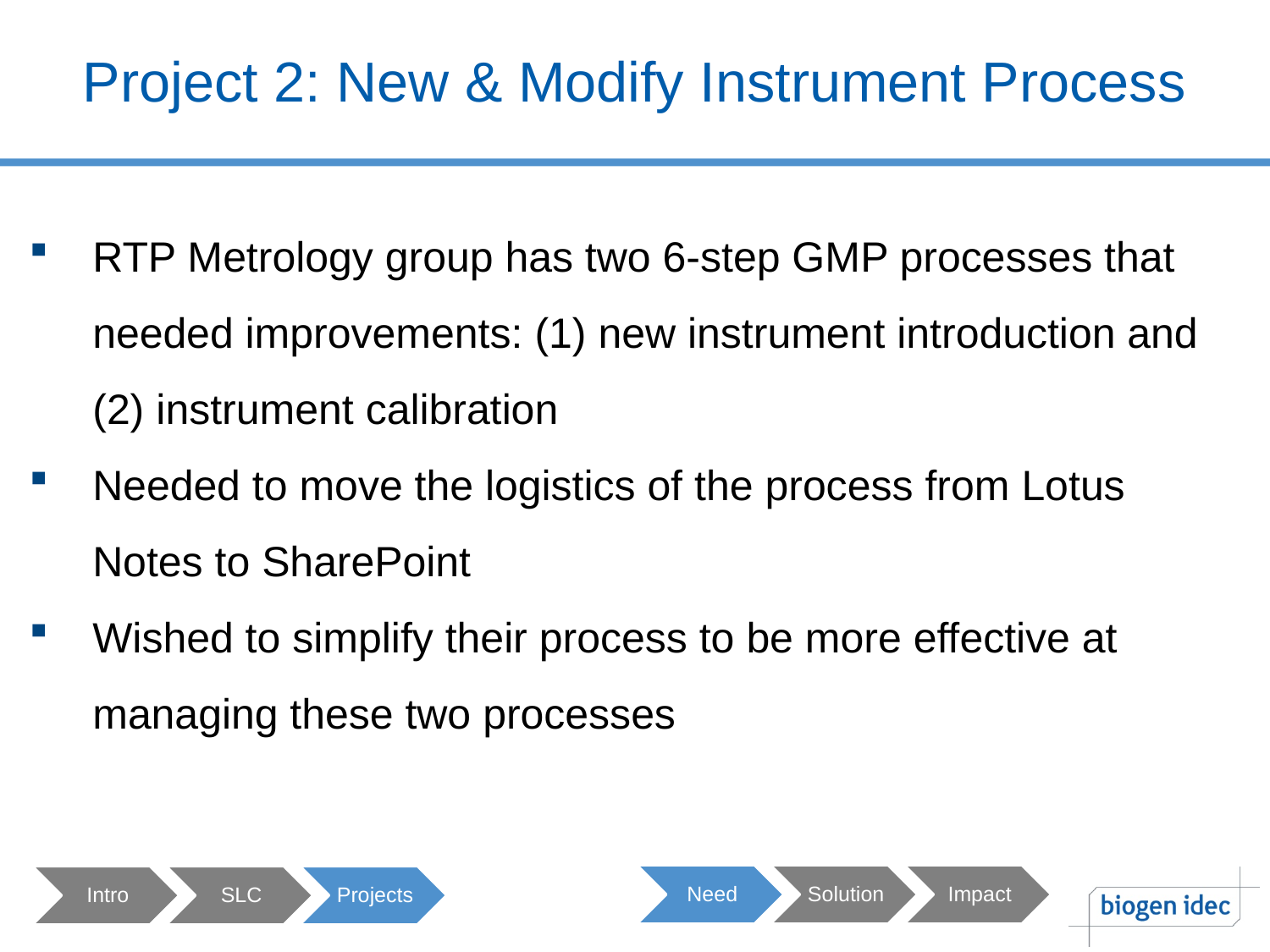

# Project 2: New & Modify Instrument Process
Why
RTP Metrology group has two 6-step GMP processes that needed improvements: (1) new instrument introduction and (2) instrument calibration
Needed to move the logistics of the process from Lotus Notes to SharePoint
Wished to simplify their process to be more effective at managing these two processes
Need
Solution
Impact
Intro
SLC
Projects
9